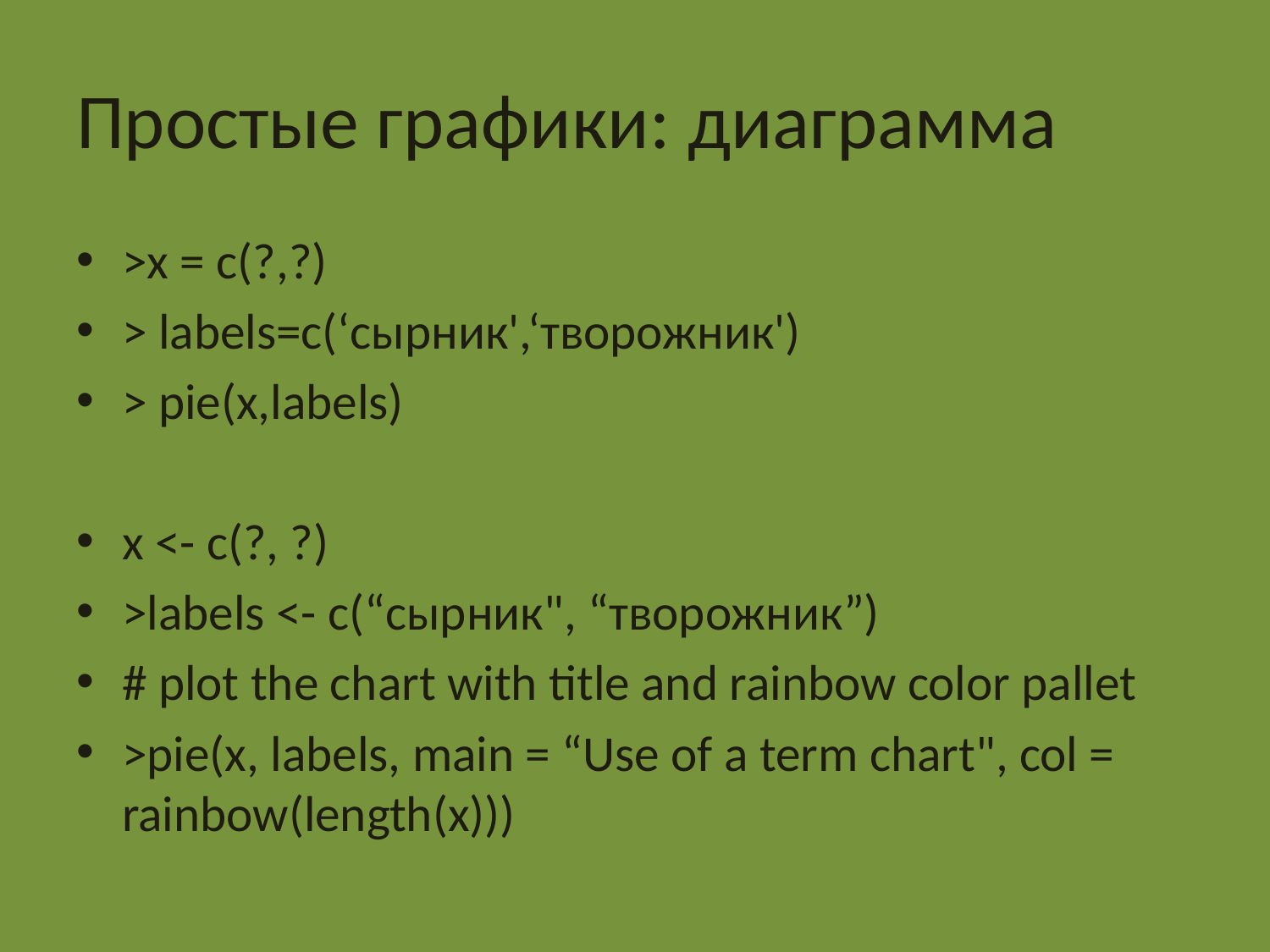

# Простые графики: диаграмма
>x = c(?,?)
> labels=c(‘сырник',‘творожник')
> pie(x,labels)

x <- c(?, ?)
>labels <- c(“сырник", “творожник”)
# plot the chart with title and rainbow color pallet
>pie(x, labels, main = “Use of a term chart", col = rainbow(length(x)))